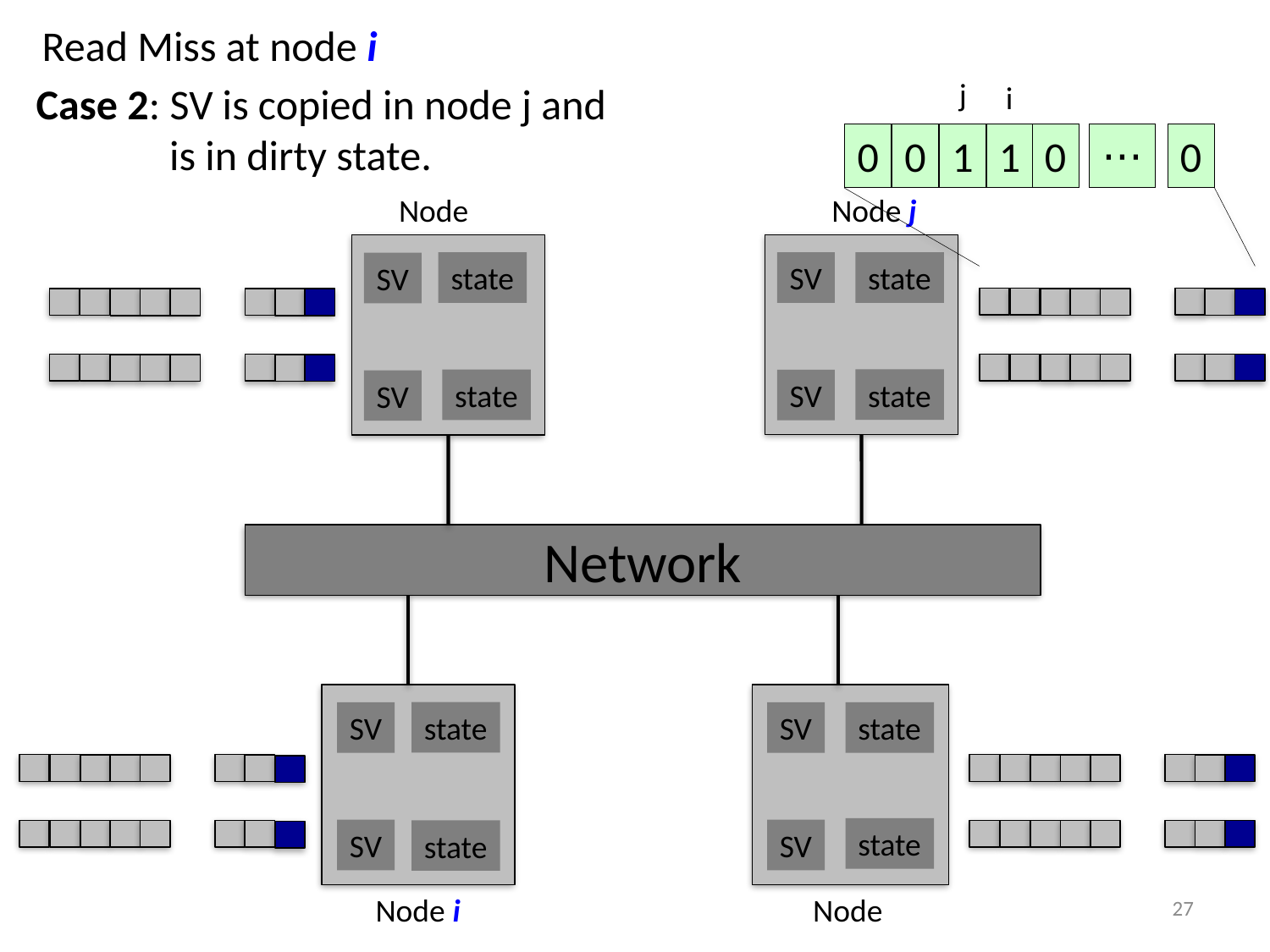

Read Miss at node i
j
Case 2: SV is copied in node j and
              is in dirty state.
i
0
0
1
1
0
⋅⋅⋅
0
Node j
Node

state
SV
state
SV

state
state
SV
SV
Network

state
SV
SV
state

state
SV
SV

state

27
Node i
Node